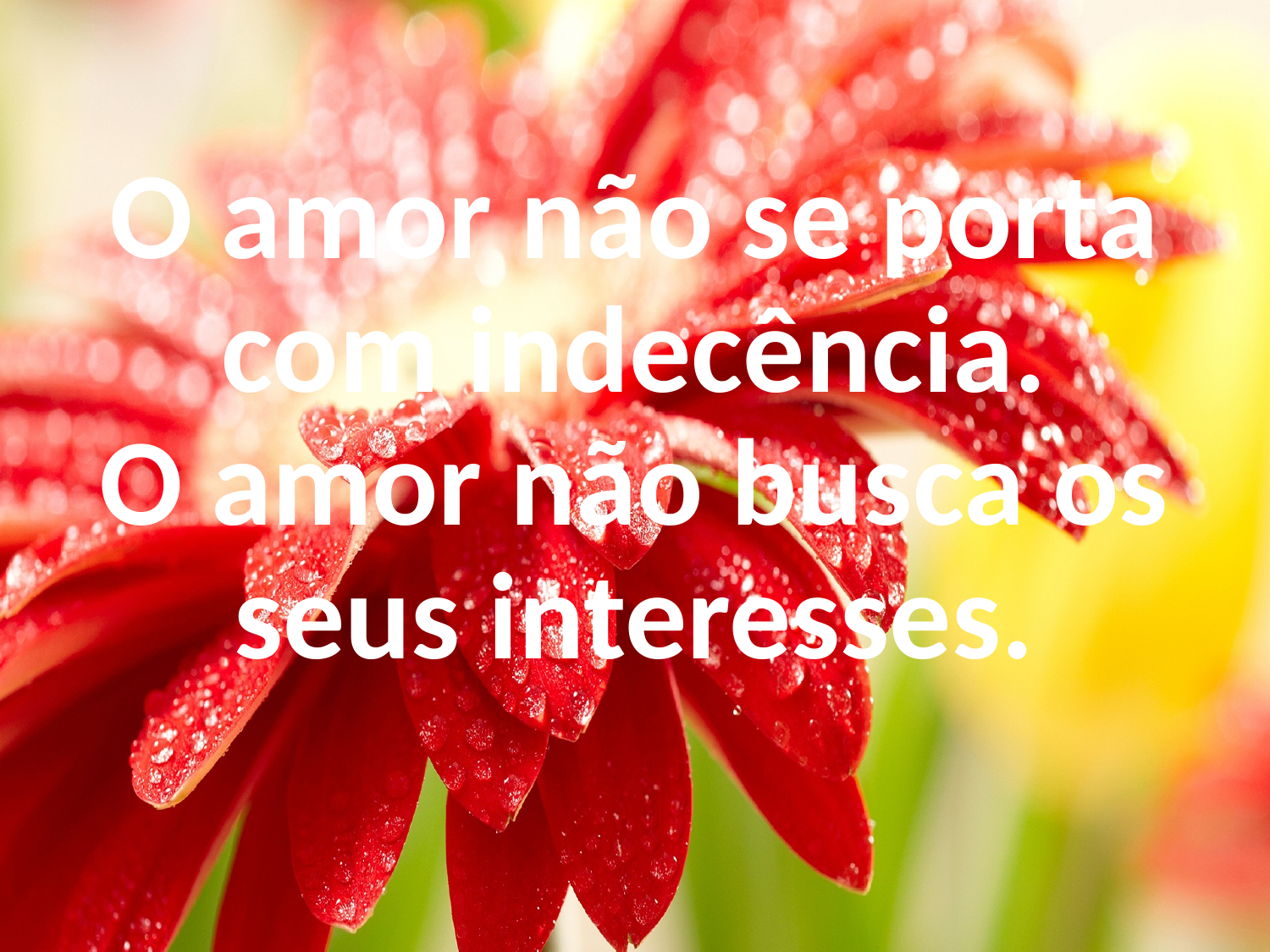

O amor não se porta com indecência.
O amor não busca os seus interesses.